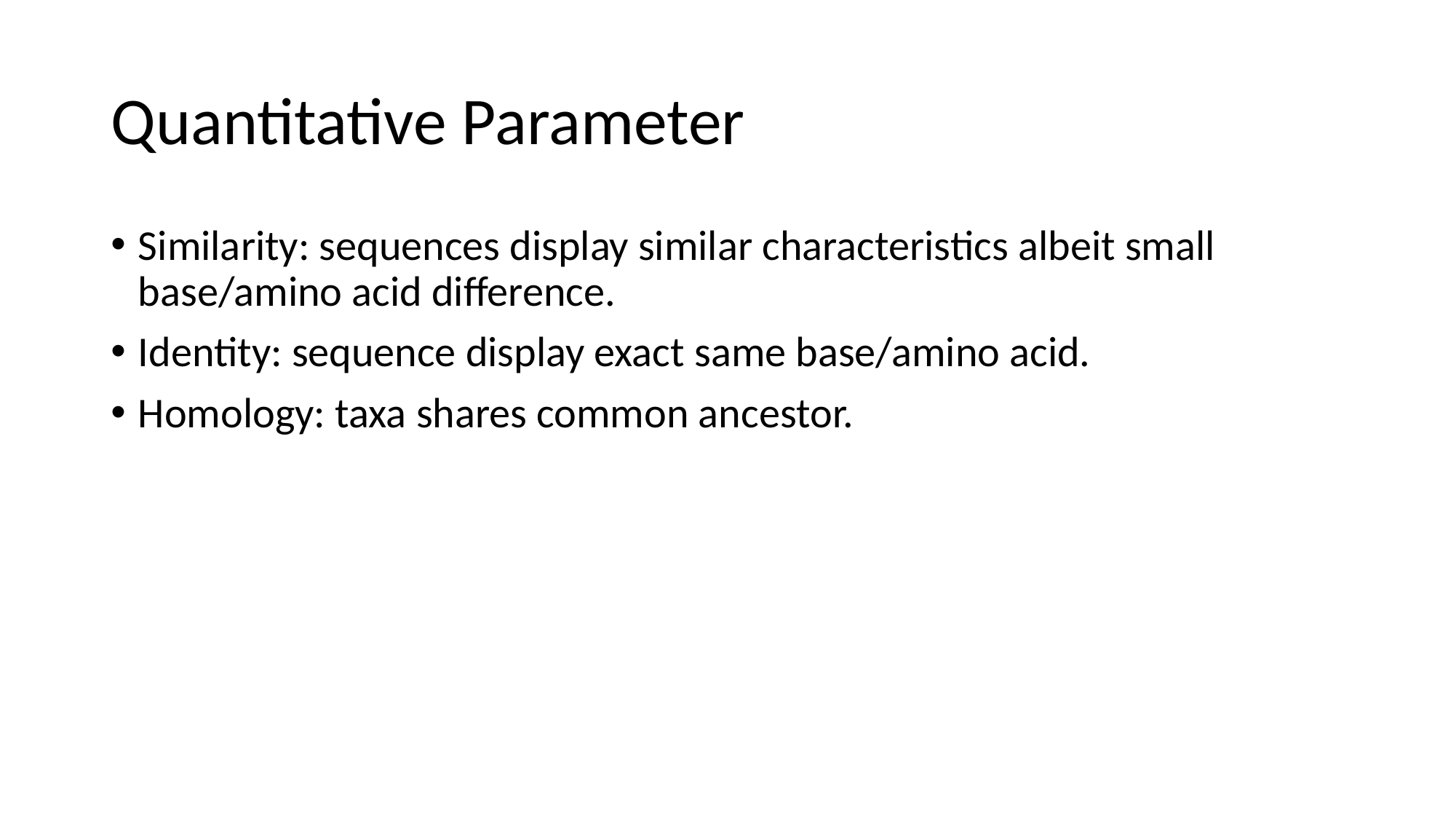

# Quantitative Parameter
Similarity: sequences display similar characteristics albeit small base/amino acid difference.
Identity: sequence display exact same base/amino acid.
Homology: taxa shares common ancestor.